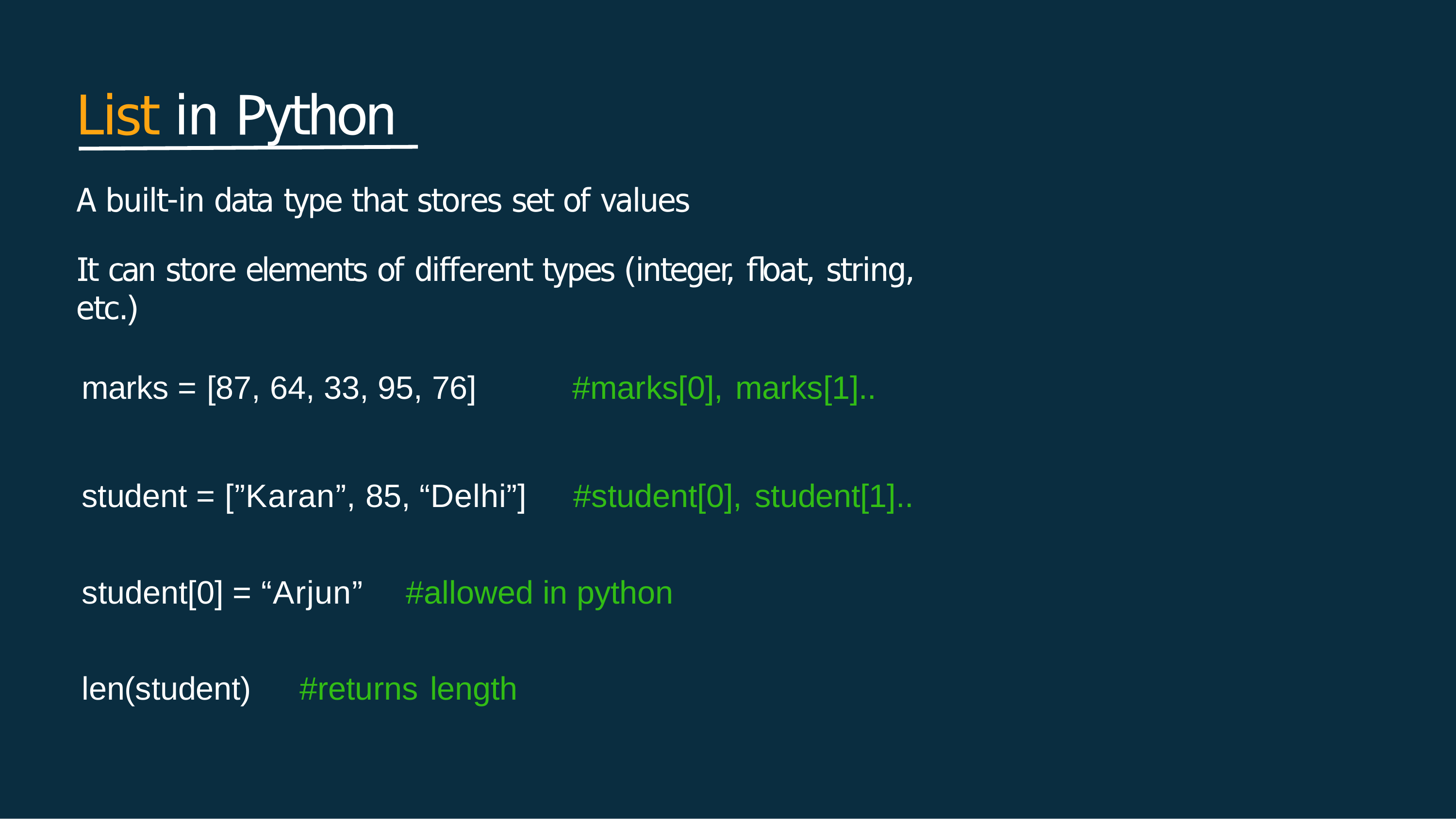

# List in Python

A built-in data type that stores set of values
It can store elements of different types (integer, float, string, etc.)
marks = [87, 64, 33, 95, 76]
#marks[0], marks[1]..
student = [”Karan”, 85, “Delhi”]	#student[0], student[1]..
student[0] = “Arjun”	#allowed in python len(student)	#returns length